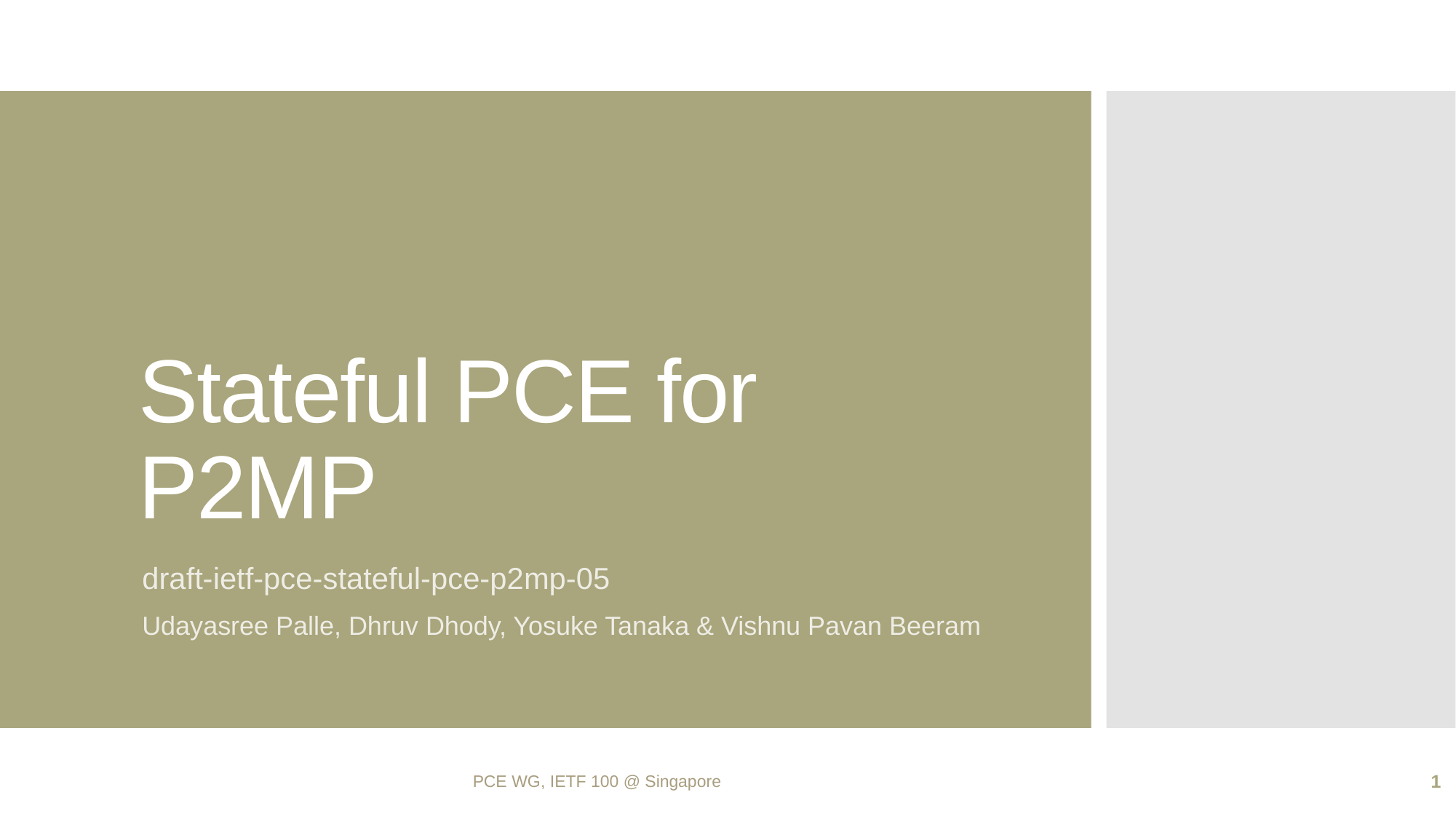

# Stateful PCE for P2MP
draft-ietf-pce-stateful-pce-p2mp-05
Udayasree Palle, Dhruv Dhody, Yosuke Tanaka & Vishnu Pavan Beeram
PCE WG, IETF 100 @ Singapore
1